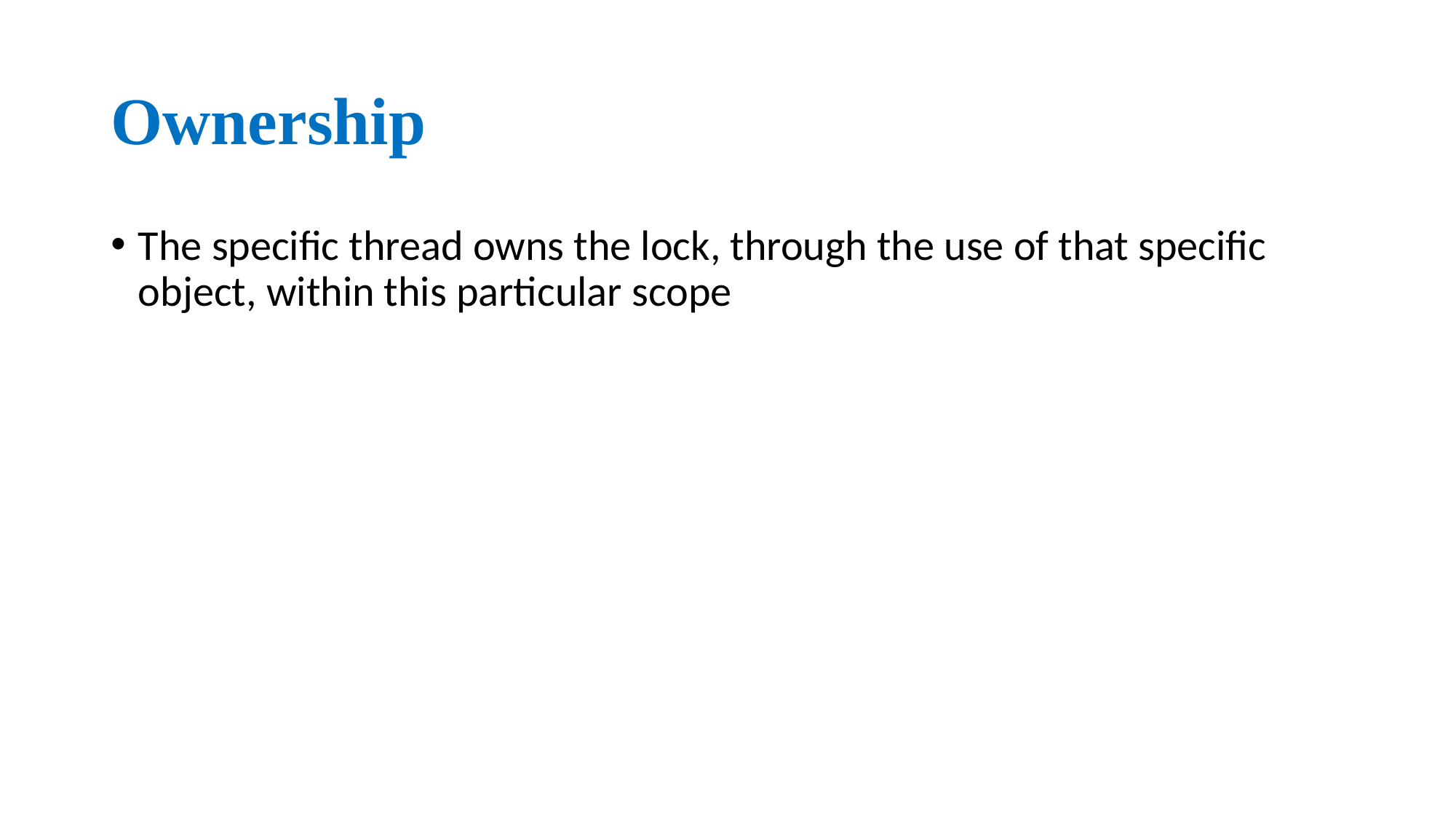

# Ownership
The specific thread owns the lock, through the use of that specific object, within this particular scope